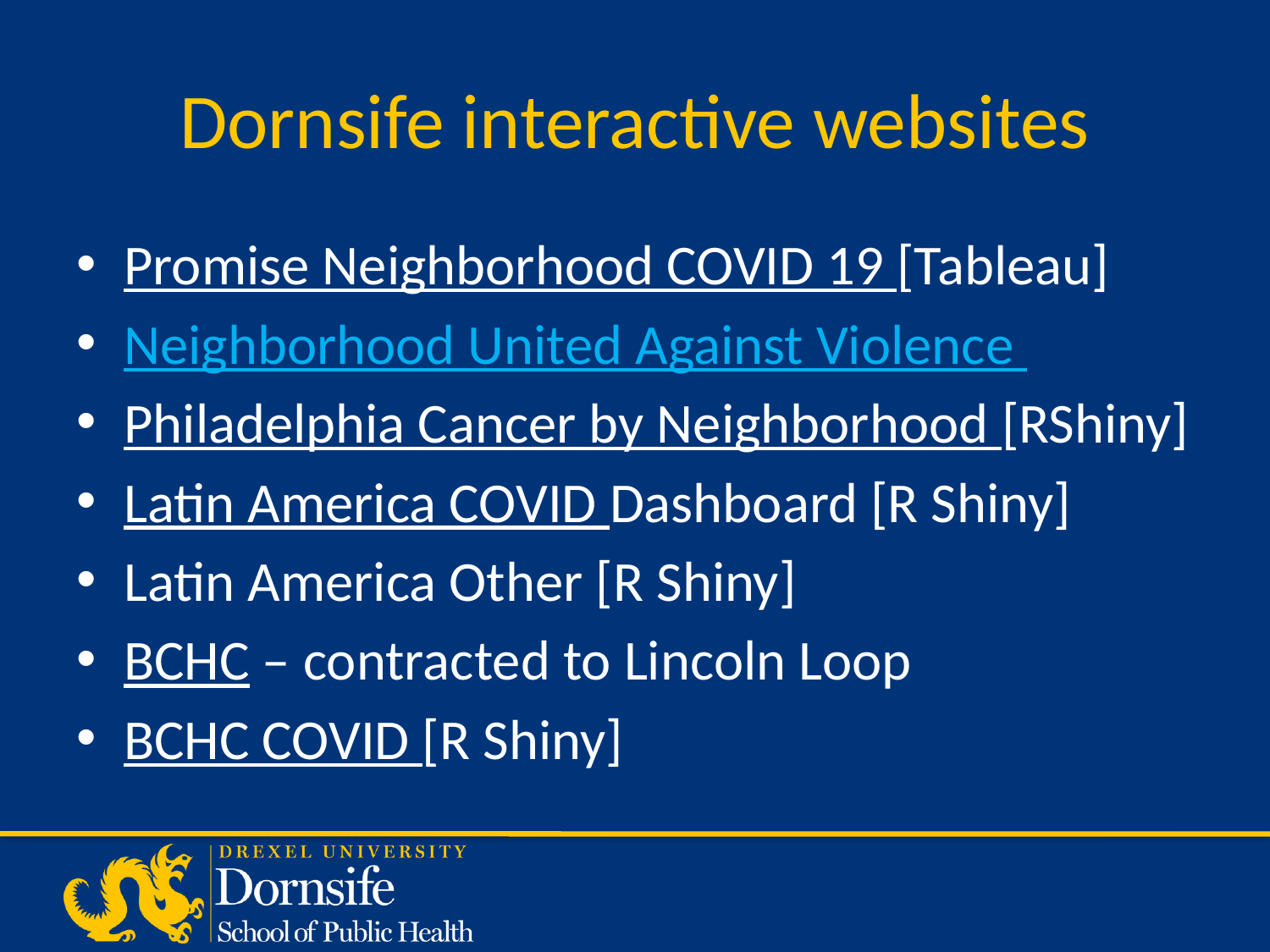

# Dornsife interactive websites
Promise Neighborhood COVID 19 [Tableau]
Neighborhood United Against Violence
Philadelphia Cancer by Neighborhood [RShiny]
Latin America COVID Dashboard [R Shiny]
Latin America Other [R Shiny]
BCHC – contracted to Lincoln Loop
BCHC COVID [R Shiny]